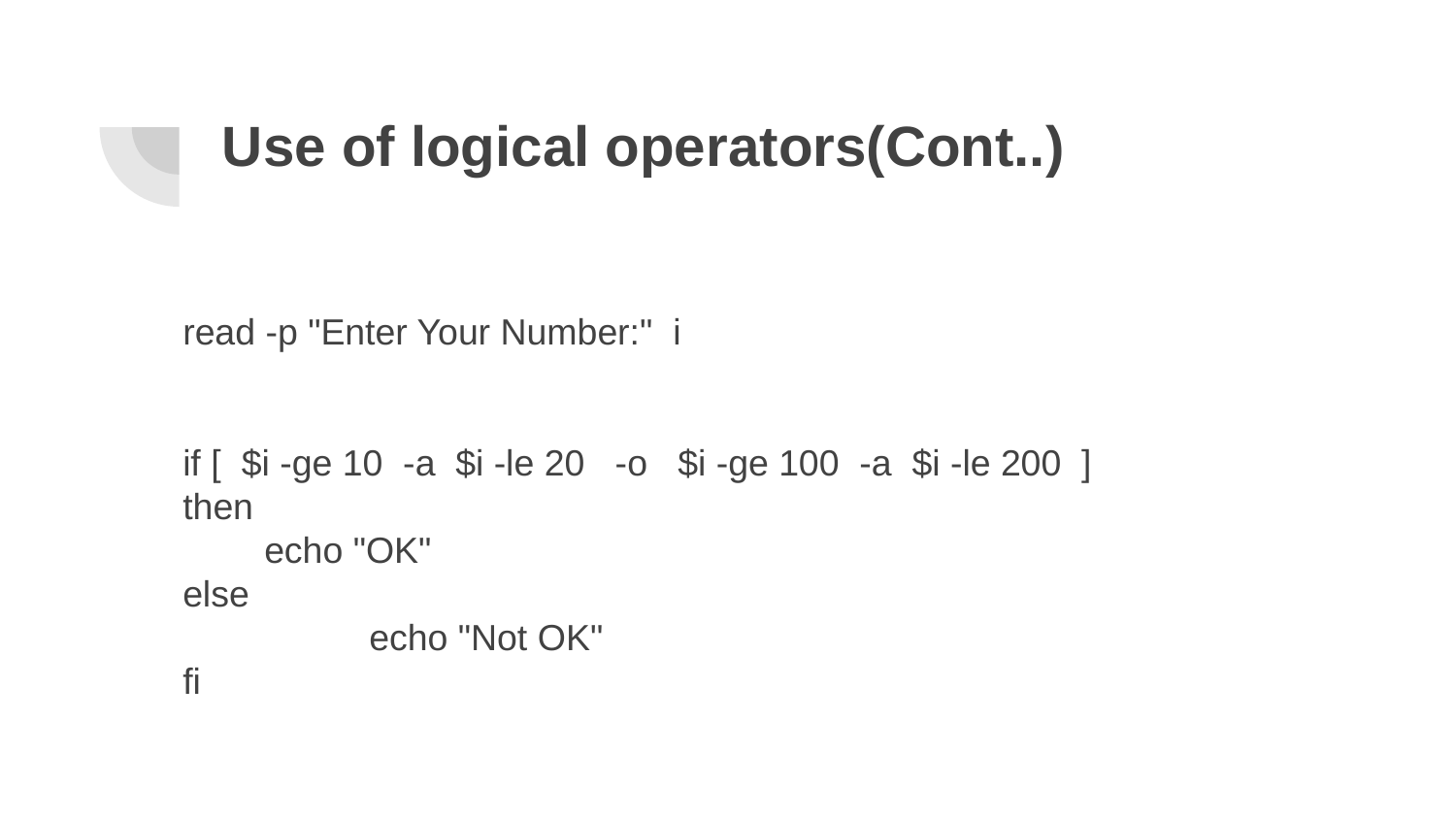

# Use of logical operators(Cont..)
read -p "Enter Your Number:"  i

if [  $i -ge 10  -a  $i -le 20   -o   $i -ge 100  -a  $i -le 200  ]
then
        echo "OK"
else
	    echo "Not OK"
fi